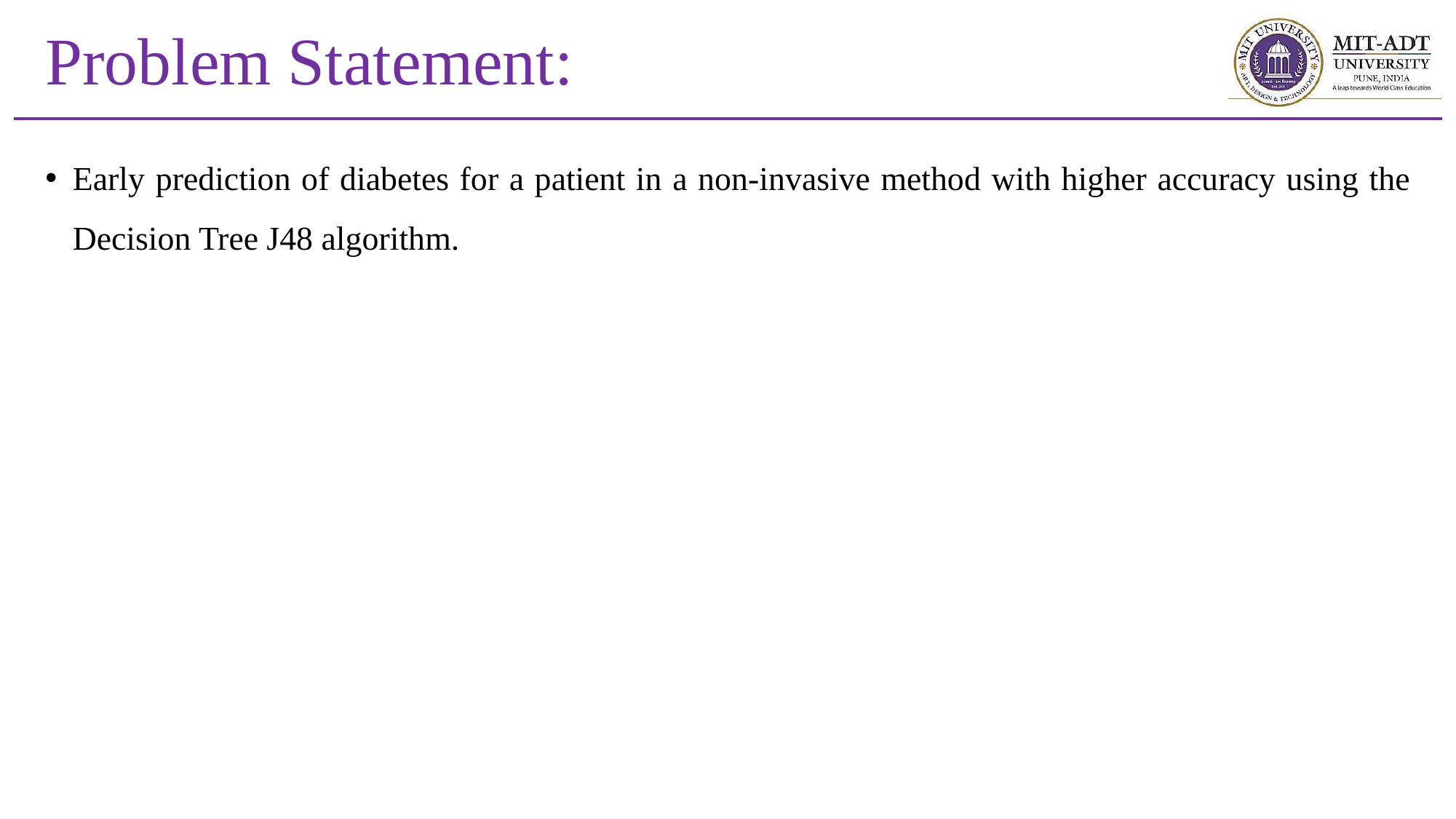

# Problem Statement:
Early prediction of diabetes for a patient in a non-invasive method with higher accuracy using the Decision Tree J48 algorithm.